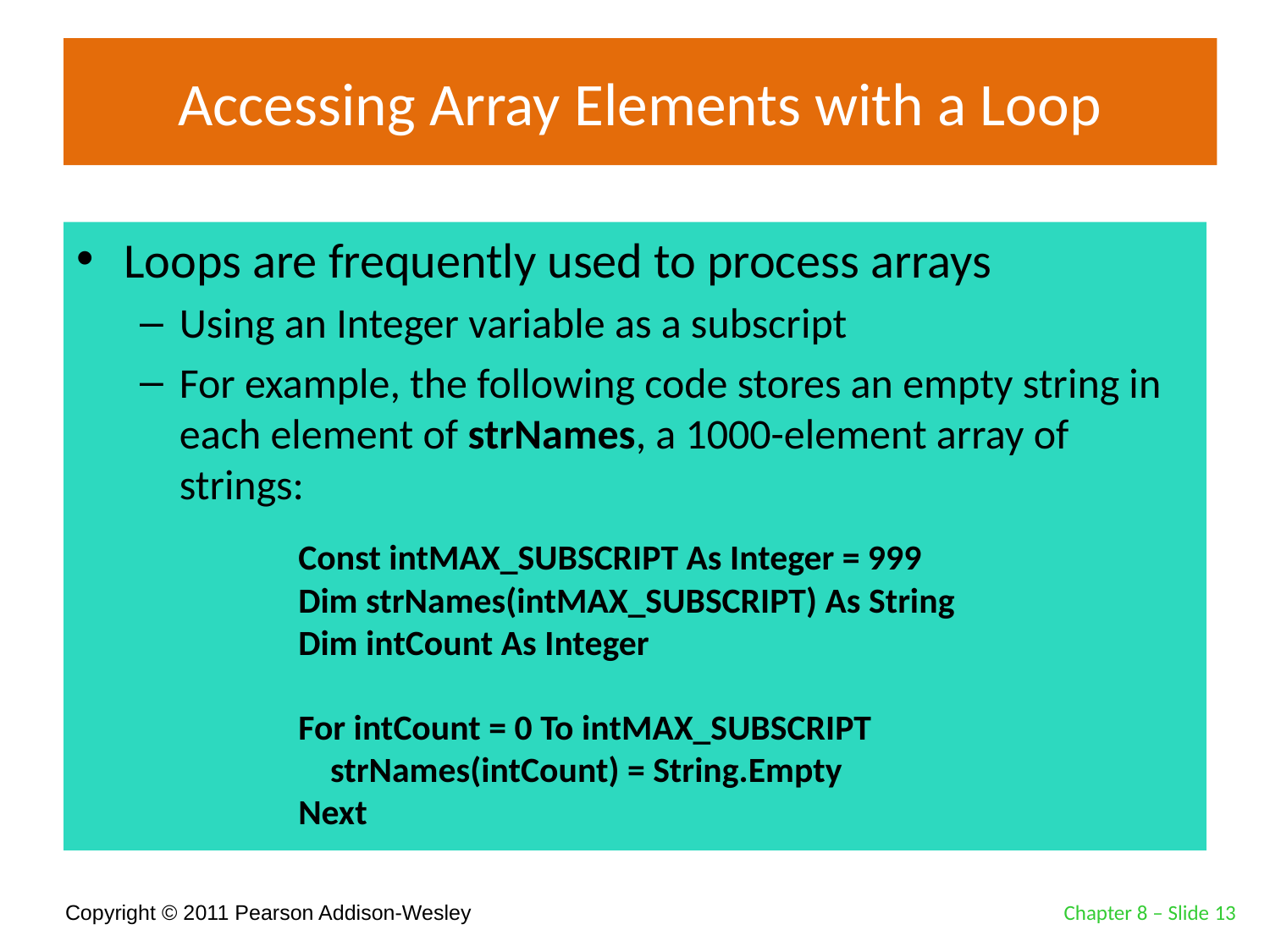

# Accessing Array Elements with a Loop
Loops are frequently used to process arrays
Using an Integer variable as a subscript
For example, the following code stores an empty string in each element of strNames, a 1000-element array of strings:

Const intMAX_SUBSCRIPT As Integer = 999
Dim strNames(intMAX_SUBSCRIPT) As String
Dim intCount As Integer

For intCount = 0 To intMAX_SUBSCRIPT
    strNames(intCount) = String.Empty
Next
Chapter 8 – Slide 13